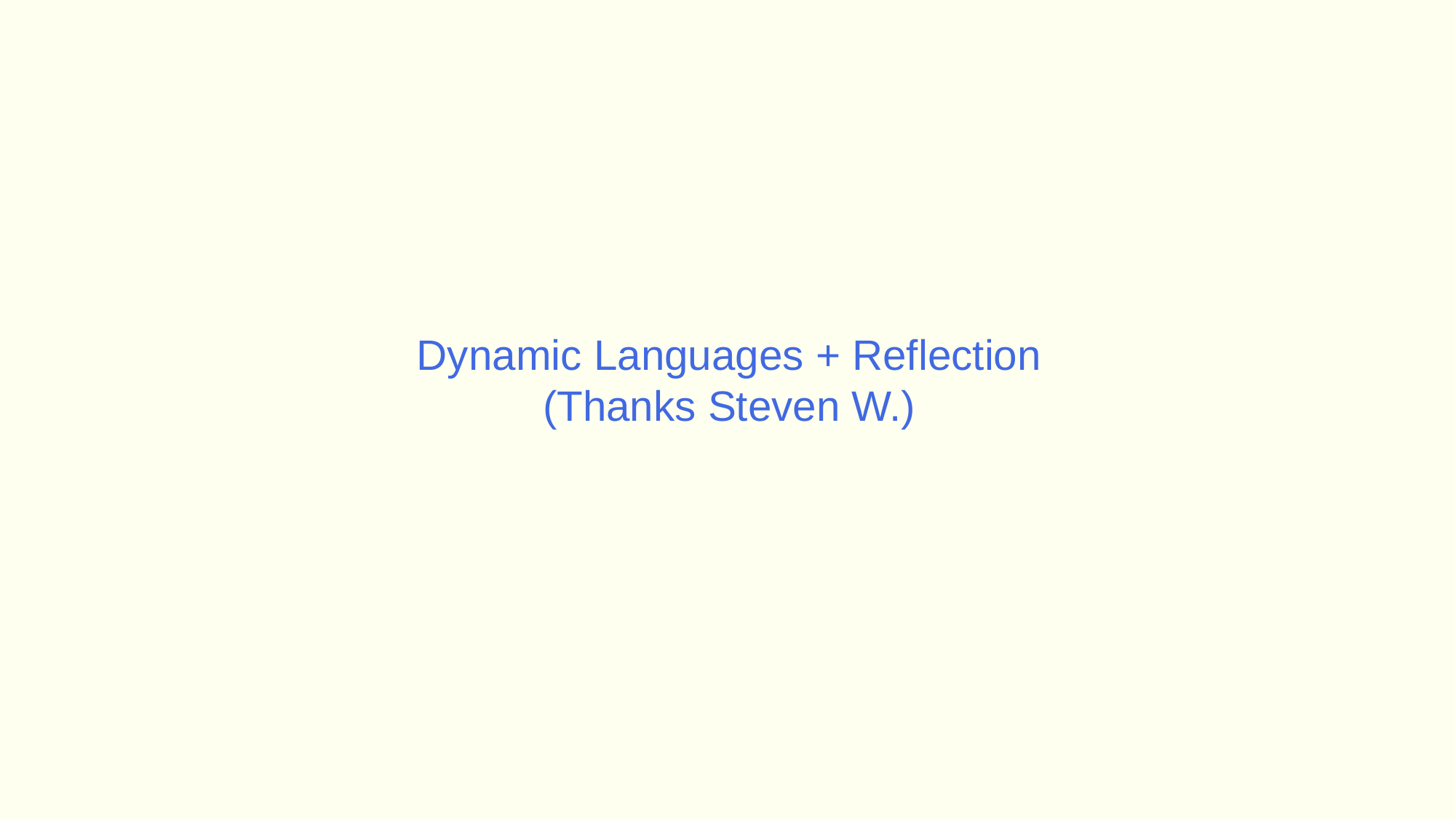

Dynamic Languages + Reflection
(Thanks Steven W.)